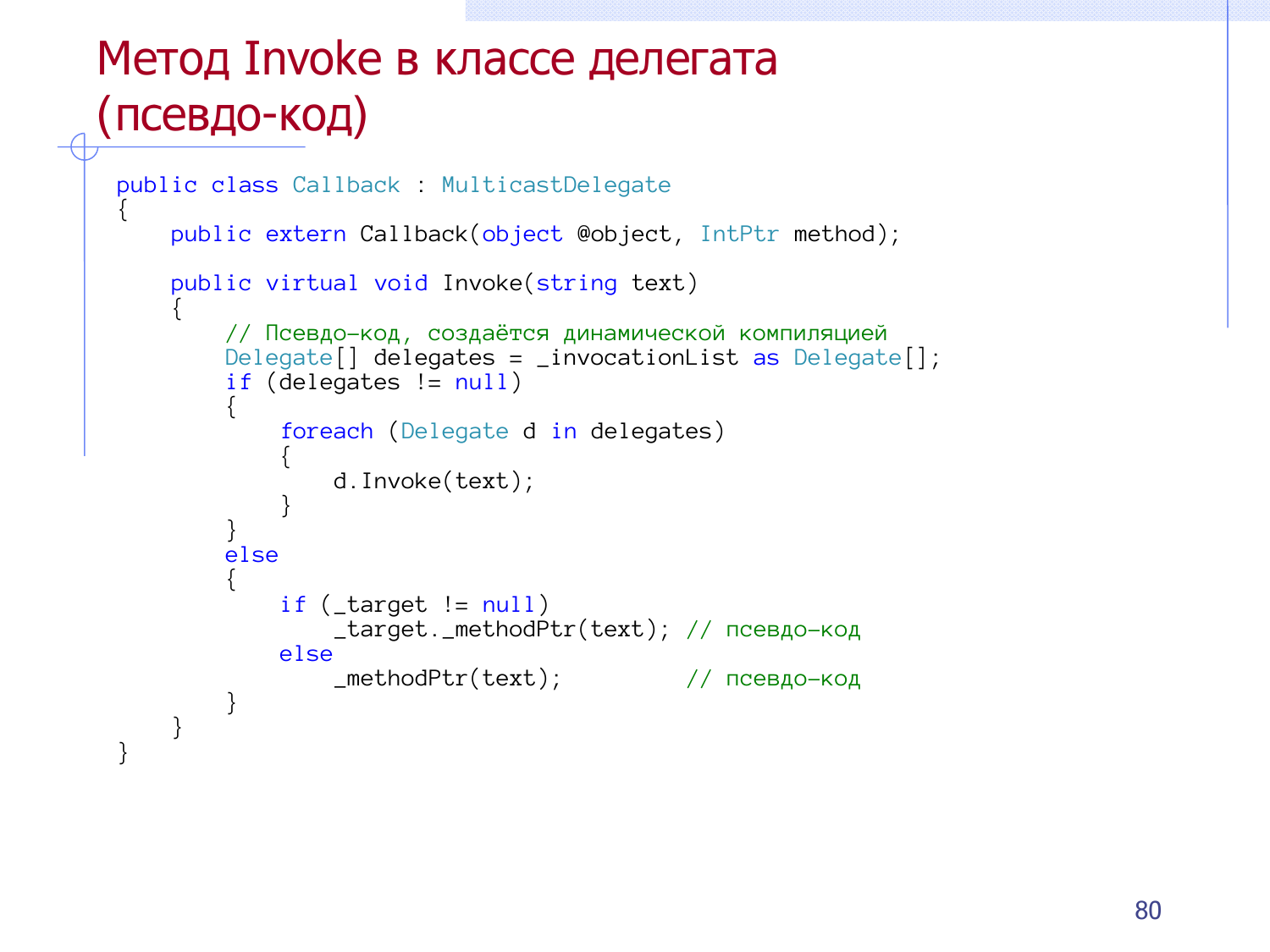

# Метод Invoke в классе делегата (псевдо-код)
public class Callback : MulticastDelegate
{
    public extern Callback(object @object, IntPtr method);

    public virtual void Invoke(string text)
    {
        // Псевдо-код, создаётся динамической компиляцией
        Delegate[] delegates = _invocationList as Delegate[];
        if (delegates != null)
        {
            foreach (Delegate d in delegates)
            {
                d.Invoke(text);
            }
        }
        else
        {
            if (_target != null)
                _target._methodPtr(text); // псевдо-код
            else
                _methodPtr(text);         // псевдо-код
        }
    }
}

80